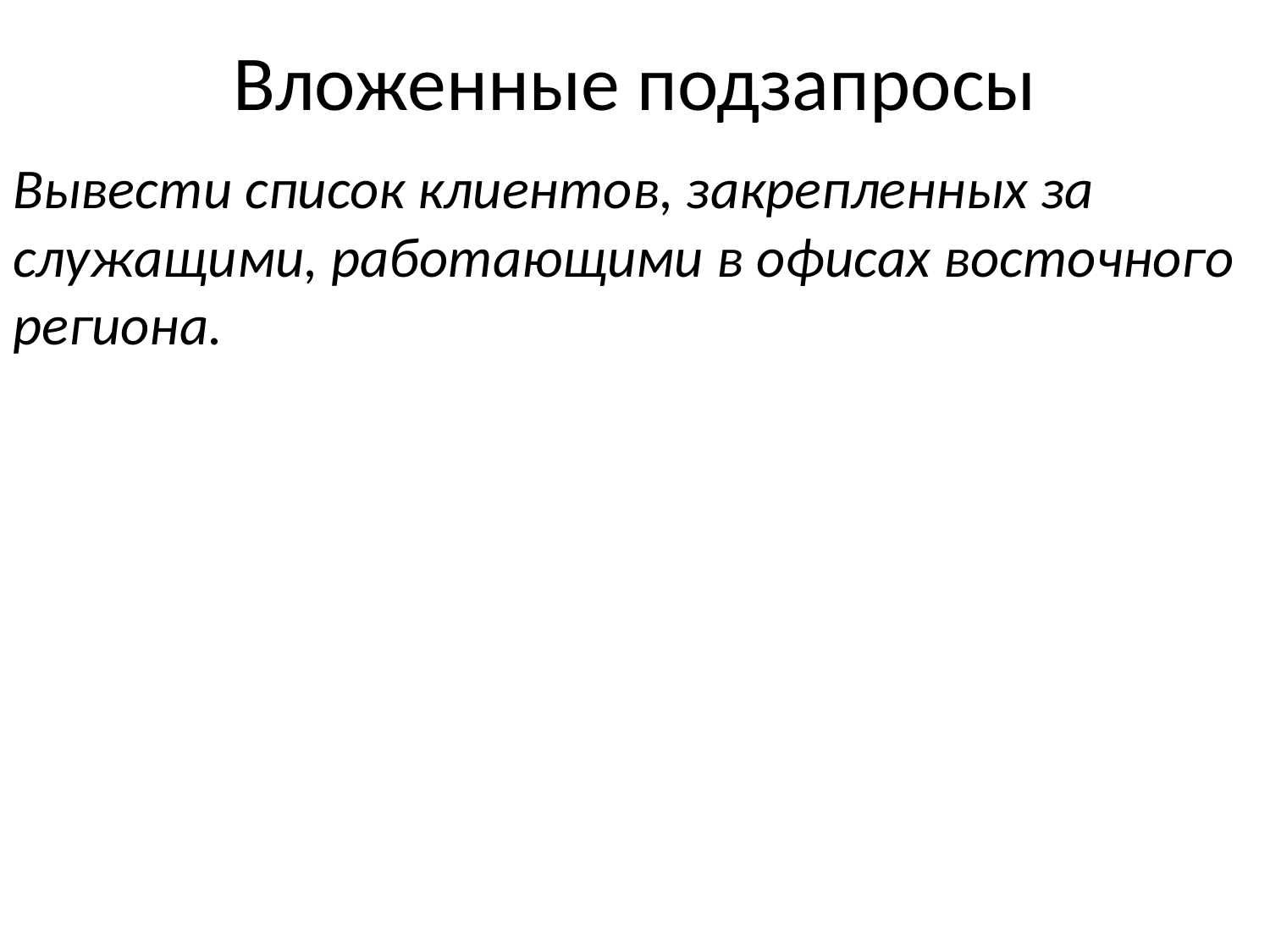

# Вложенные подзапросы
Вывести список клиентов, закрепленных за служащими, работающими в офисах восточного региона.